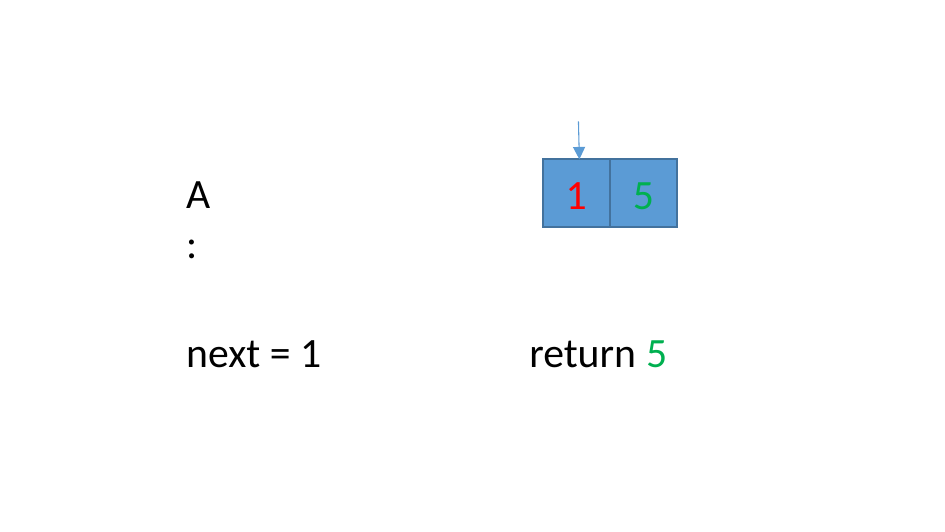

A:
1
5
next = 1
return 5